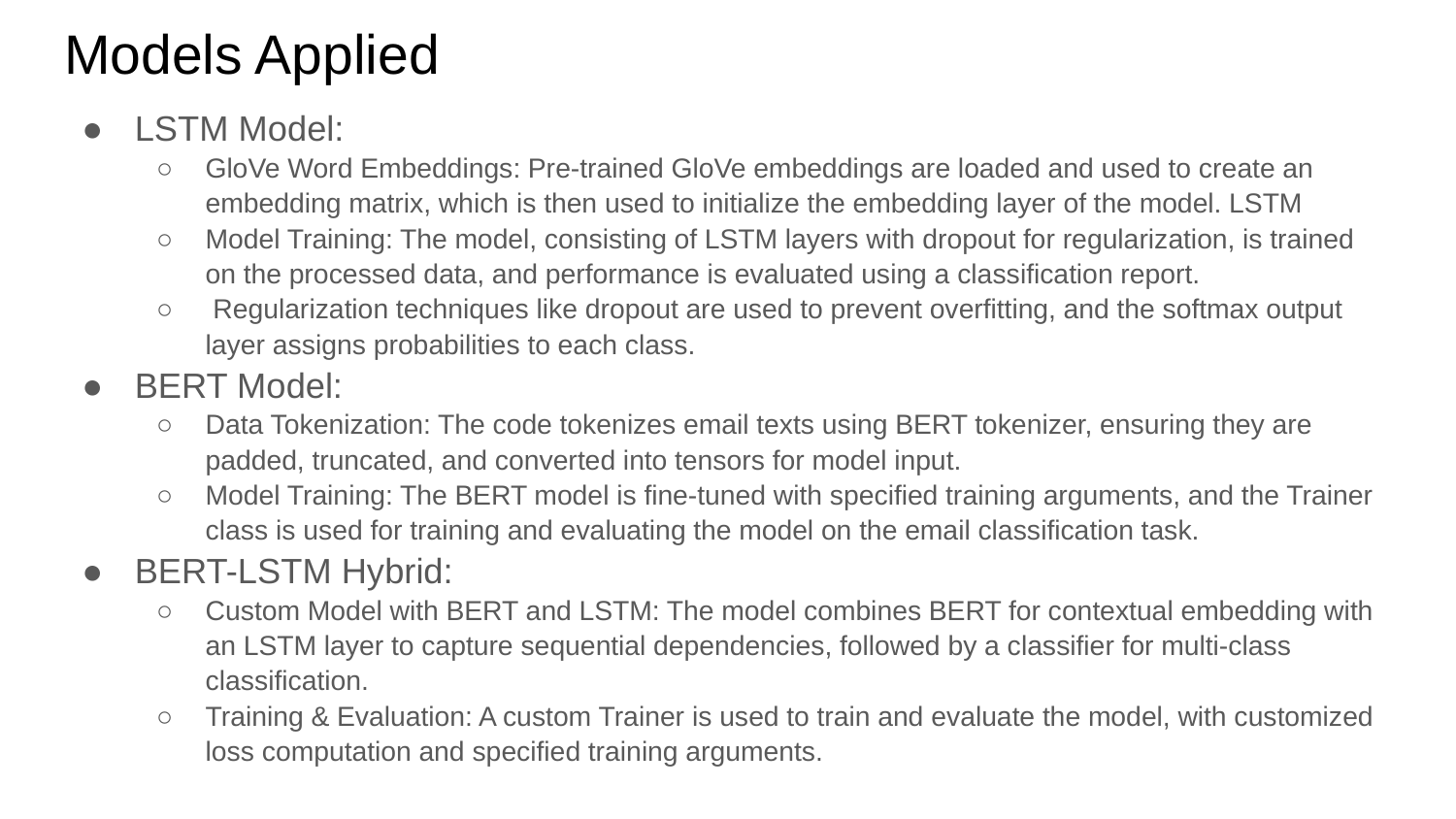

# Models Applied
LSTM Model:
GloVe Word Embeddings: Pre-trained GloVe embeddings are loaded and used to create an embedding matrix, which is then used to initialize the embedding layer of the model. LSTM
Model Training: The model, consisting of LSTM layers with dropout for regularization, is trained on the processed data, and performance is evaluated using a classification report.
 Regularization techniques like dropout are used to prevent overfitting, and the softmax output layer assigns probabilities to each class.
BERT Model:
Data Tokenization: The code tokenizes email texts using BERT tokenizer, ensuring they are padded, truncated, and converted into tensors for model input.
Model Training: The BERT model is fine-tuned with specified training arguments, and the Trainer class is used for training and evaluating the model on the email classification task.
BERT-LSTM Hybrid:
Custom Model with BERT and LSTM: The model combines BERT for contextual embedding with an LSTM layer to capture sequential dependencies, followed by a classifier for multi-class classification.
Training & Evaluation: A custom Trainer is used to train and evaluate the model, with customized loss computation and specified training arguments.